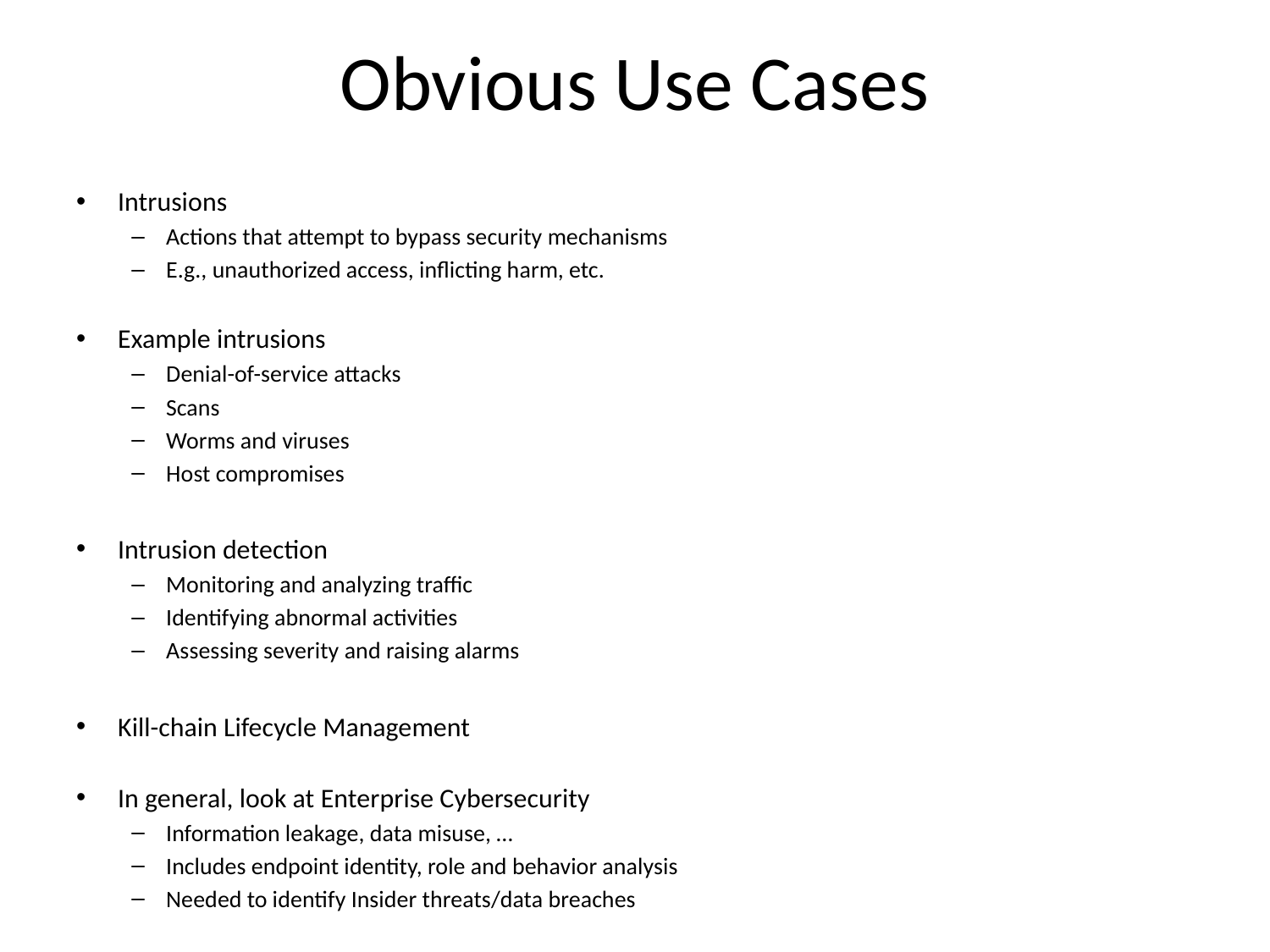

# Obvious Use Cases
Intrusions
Actions that attempt to bypass security mechanisms
E.g., unauthorized access, inflicting harm, etc.

Example intrusions
Denial-of-service attacks
Scans
Worms and viruses
Host compromises

Intrusion detection
Monitoring and analyzing traffic
Identifying abnormal activities
Assessing severity and raising alarms

Kill-chain Lifecycle Management

In general, look at Enterprise Cybersecurity
Information leakage, data misuse, …
Includes endpoint identity, role and behavior analysis
Needed to identify Insider threats/data breaches